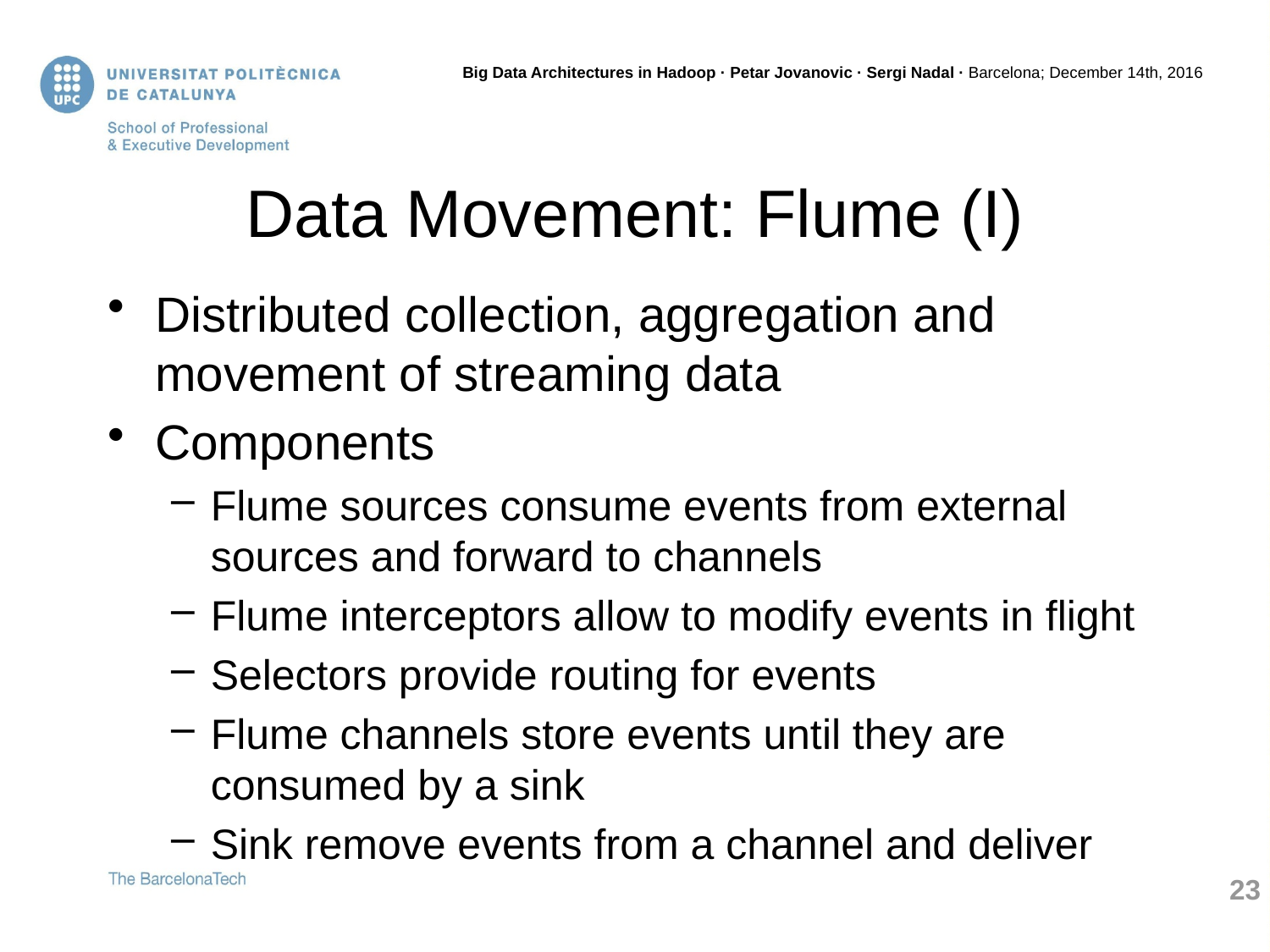

# Data Movement: Flume (I)
Distributed collection, aggregation and movement of streaming data
Components
Flume sources consume events from external sources and forward to channels
Flume interceptors allow to modify events in flight
Selectors provide routing for events
Flume channels store events until they are consumed by a sink
Sink remove events from a channel and deliver